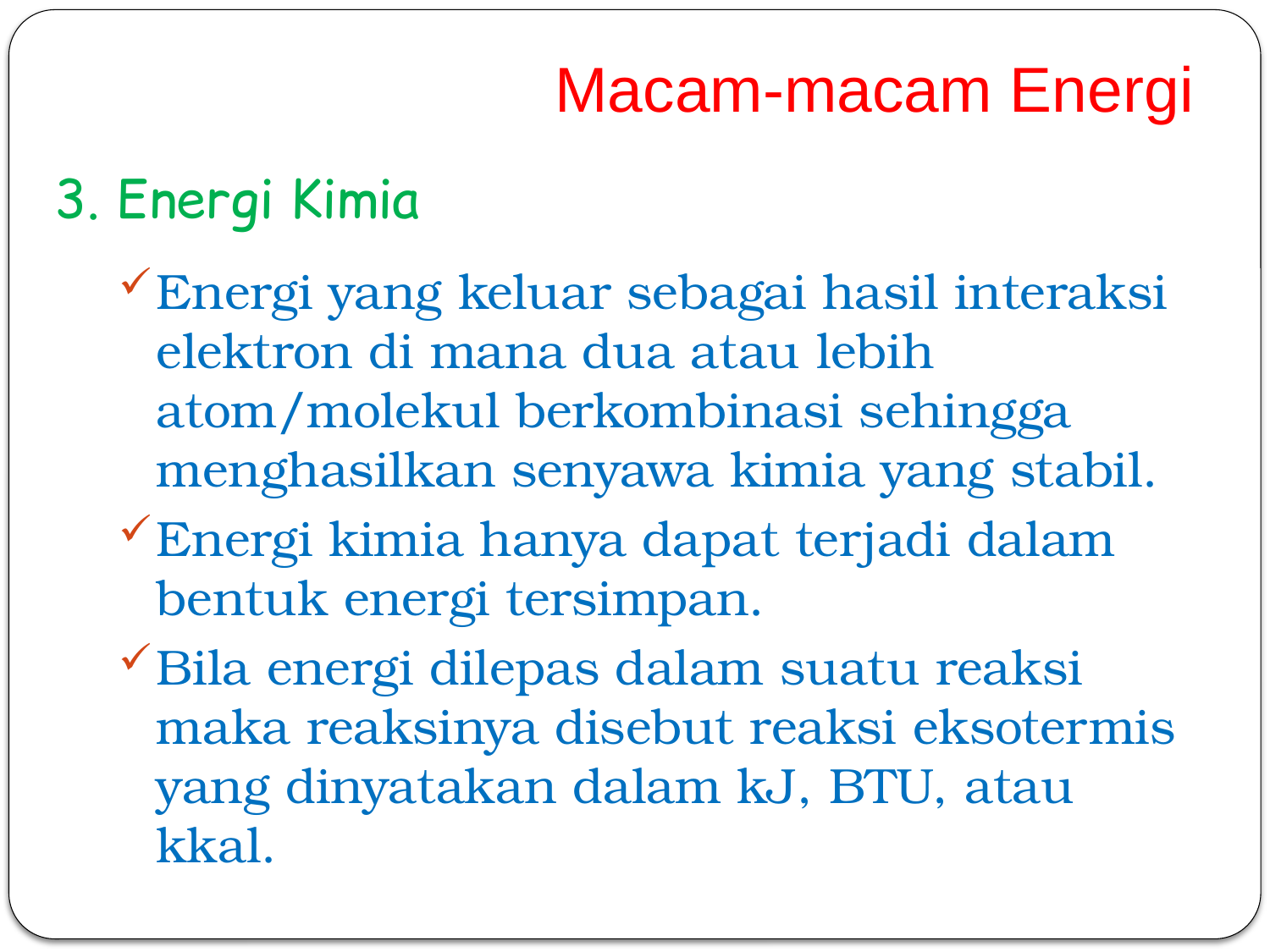

# Macam-macam Energi
3. Energi Kimia
Energi yang keluar sebagai hasil interaksi elektron di mana dua atau lebih atom/molekul berkombinasi sehingga menghasilkan senyawa kimia yang stabil.
Energi kimia hanya dapat terjadi dalam bentuk energi tersimpan.
Bila energi dilepas dalam suatu reaksi maka reaksinya disebut reaksi eksotermis yang dinyatakan dalam kJ, BTU, atau kkal.